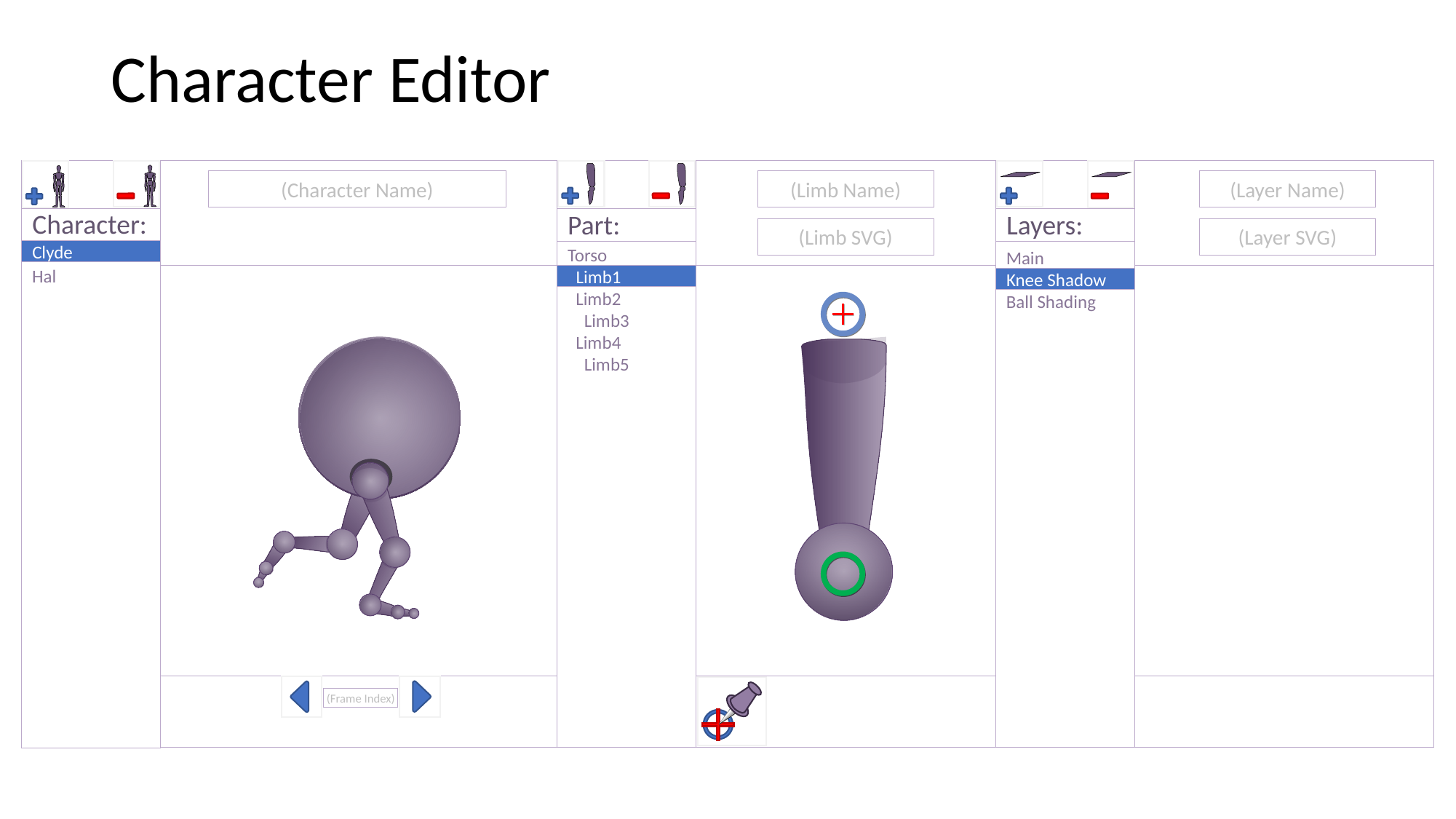

# Character Editor

(Character Name)
(Limb Name)
(Layer Name)
Character:
Clyde

Torso
Hal
Part:
Torso
  Limb1
  Limb2
    Limb3
  Limb4
    Limb5
  Limb1

Layers:
Main

Ball Shading
Knee Shadow

(Limb SVG)
(Layer SVG)

(Frame Index)